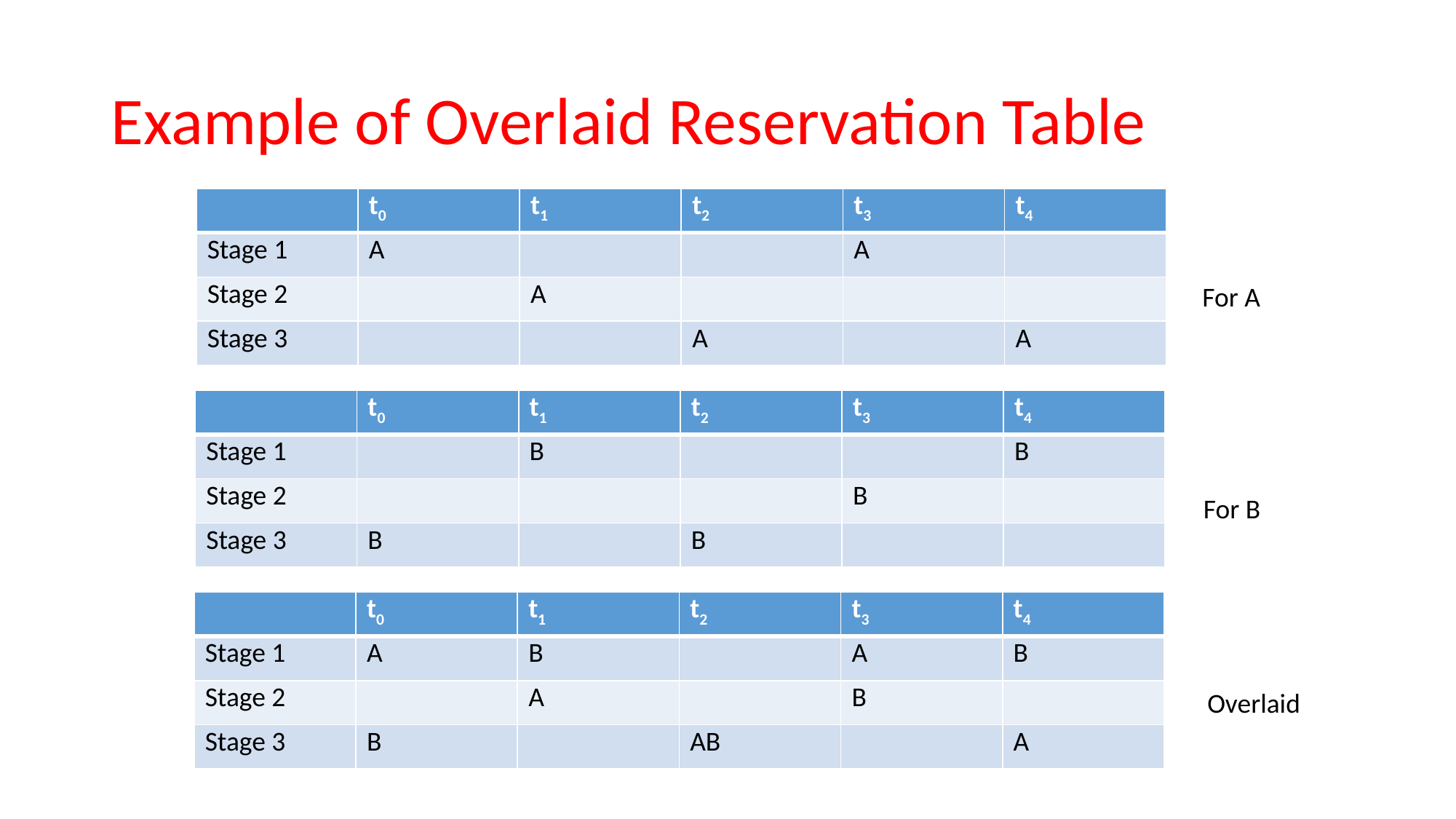

# Example of Overlaid Reservation Table
|  | t0 | t1 | t2 | t3 | t4 |
| --- | --- | --- | --- | --- | --- |
| Stage 1 | A |  |  | A |  |
| Stage 2 |  | A |  |  |  |
| Stage 3 |  |  | A |  | A |

For A
|  | t0 | t1 | t2 | t3 | t4 |
| --- | --- | --- | --- | --- | --- |
| Stage 1 |  | B |  |  | B |
| Stage 2 |  |  |  | B |  |
| Stage 3 | B |  | B |  |  |
For B
|  | t0 | t1 | t2 | t3 | t4 |
| --- | --- | --- | --- | --- | --- |
| Stage 1 | A | B |  | A | B |
| Stage 2 |  | A |  | B |  |
| Stage 3 | B |  | AB |  | A |
Overlaid